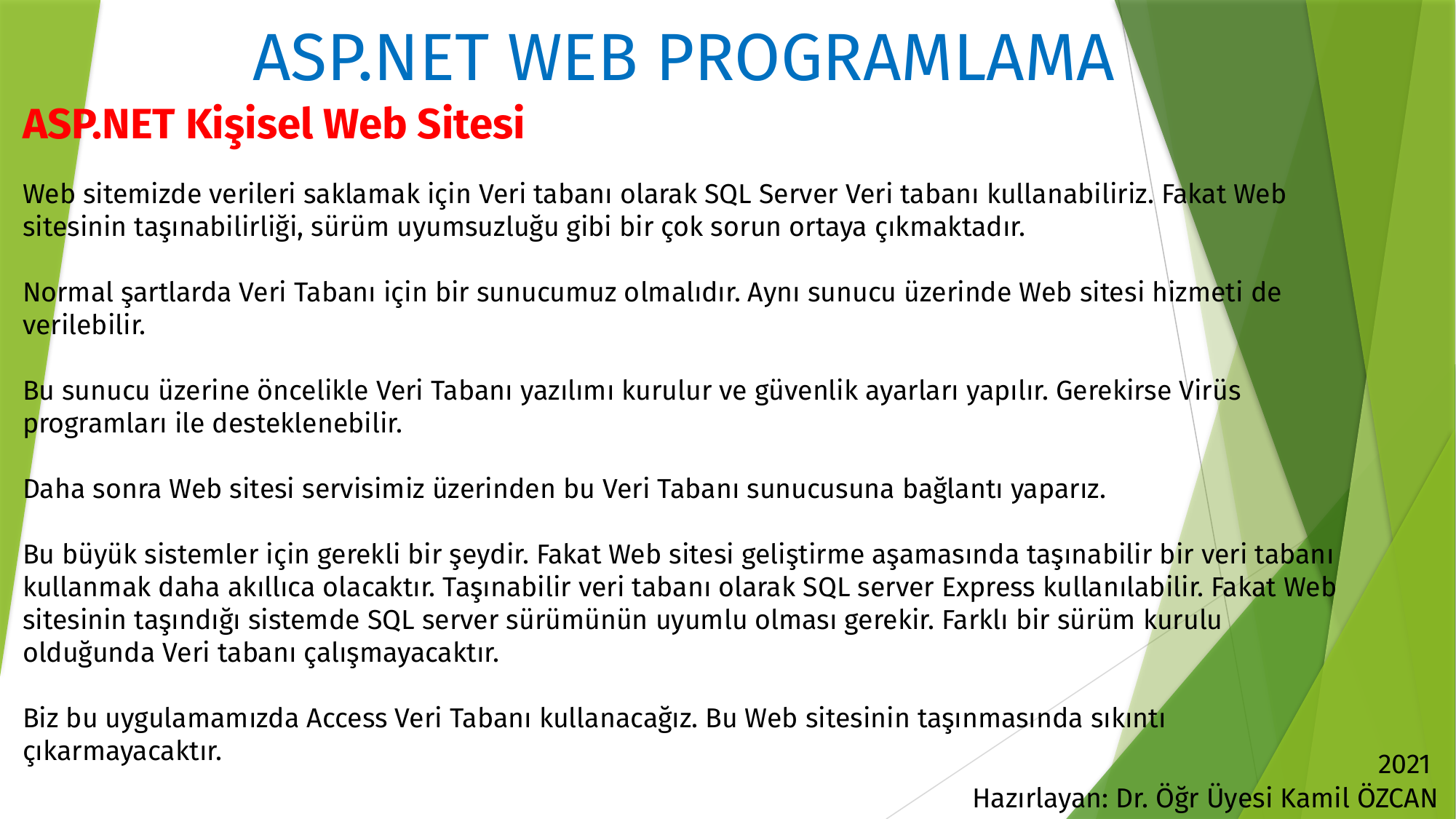

# ASP.NET WEB PROGRAMLAMA

ASP.NET Kişisel Web Sitesi
Web sitemizde verileri saklamak için Veri tabanı olarak SQL Server Veri tabanı kullanabiliriz. Fakat Web sitesinin taşınabilirliği, sürüm uyumsuzluğu gibi bir çok sorun ortaya çıkmaktadır.

Normal şartlarda Veri Tabanı için bir sunucumuz olmalıdır. Aynı sunucu üzerinde Web sitesi hizmeti de verilebilir.

Bu sunucu üzerine öncelikle Veri Tabanı yazılımı kurulur ve güvenlik ayarları yapılır. Gerekirse Virüs programları ile desteklenebilir.

Daha sonra Web sitesi servisimiz üzerinden bu Veri Tabanı sunucusuna bağlantı yaparız.

Bu büyük sistemler için gerekli bir şeydir. Fakat Web sitesi geliştirme aşamasında taşınabilir bir veri tabanı kullanmak daha akıllıca olacaktır. Taşınabilir veri tabanı olarak SQL server Express kullanılabilir. Fakat Web sitesinin taşındığı sistemde SQL server sürümünün uyumlu olması gerekir. Farklı bir sürüm kurulu olduğunda Veri tabanı çalışmayacaktır.

Biz bu uygulamamızda Access Veri Tabanı kullanacağız. Bu Web sitesinin taşınmasında sıkıntı çıkarmayacaktır.
2021
Hazırlayan: Dr. Öğr Üyesi Kamil ÖZCAN